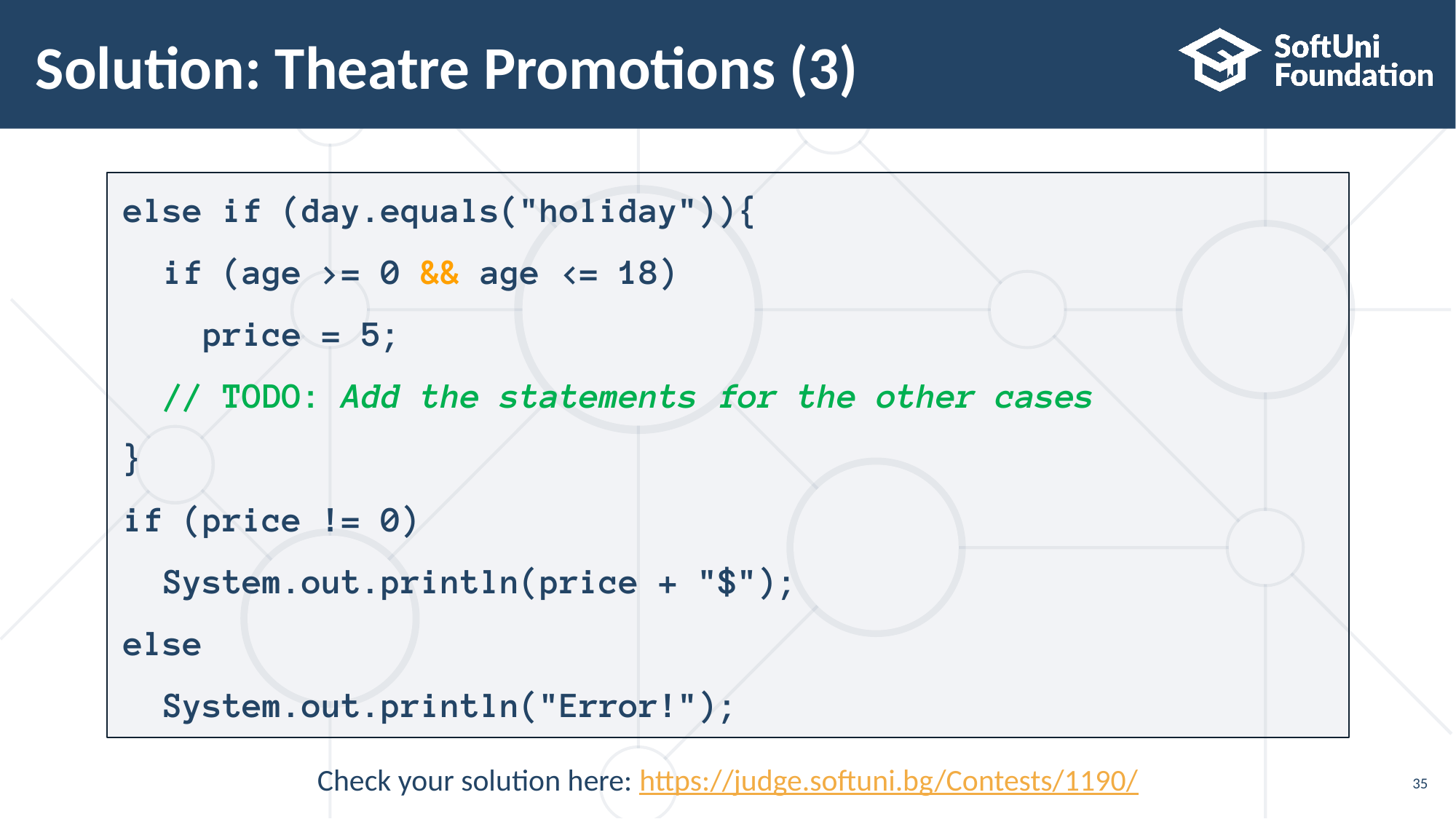

# Solution: Theatre Promotions (3)
else if (day.equals("holiday")){
  if (age >= 0 && age <= 18)
    price = 5;
  // TODO: Add the statements for the other cases
}
if (price != 0)
  System.out.println(price + "$");
else
  System.out.println("Error!");
Check your solution here: https://judge.softuni.bg/Contests/1190/
35